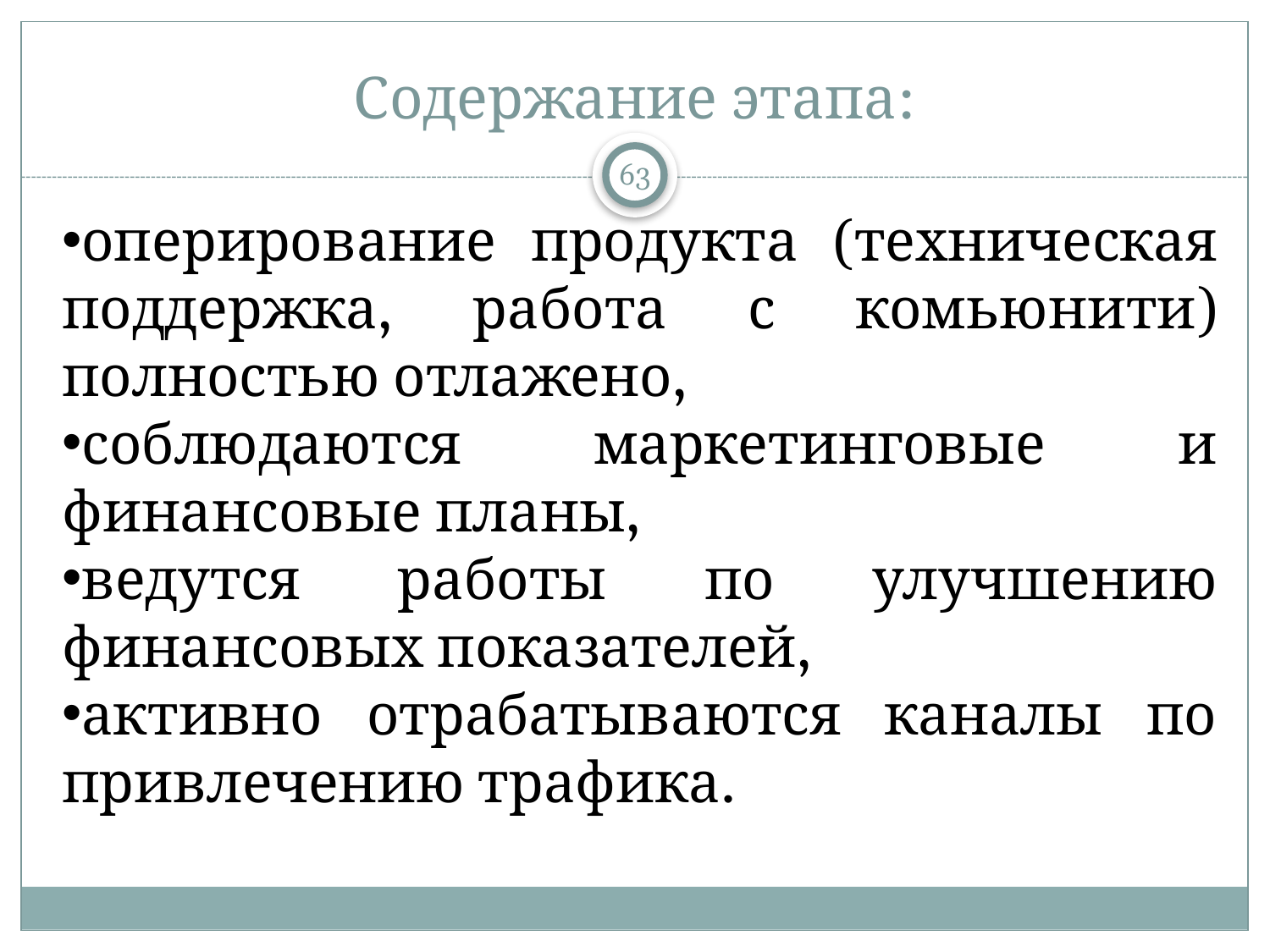

# Содержание этапа:
63
оперирование продукта (техническая поддержка, работа с комьюнити) полностью отлажено,
соблюдаются маркетинговые и финансовые планы,
ведутся работы по улучшению финансовых показателей,
активно отрабатываются каналы по привлечению трафика.